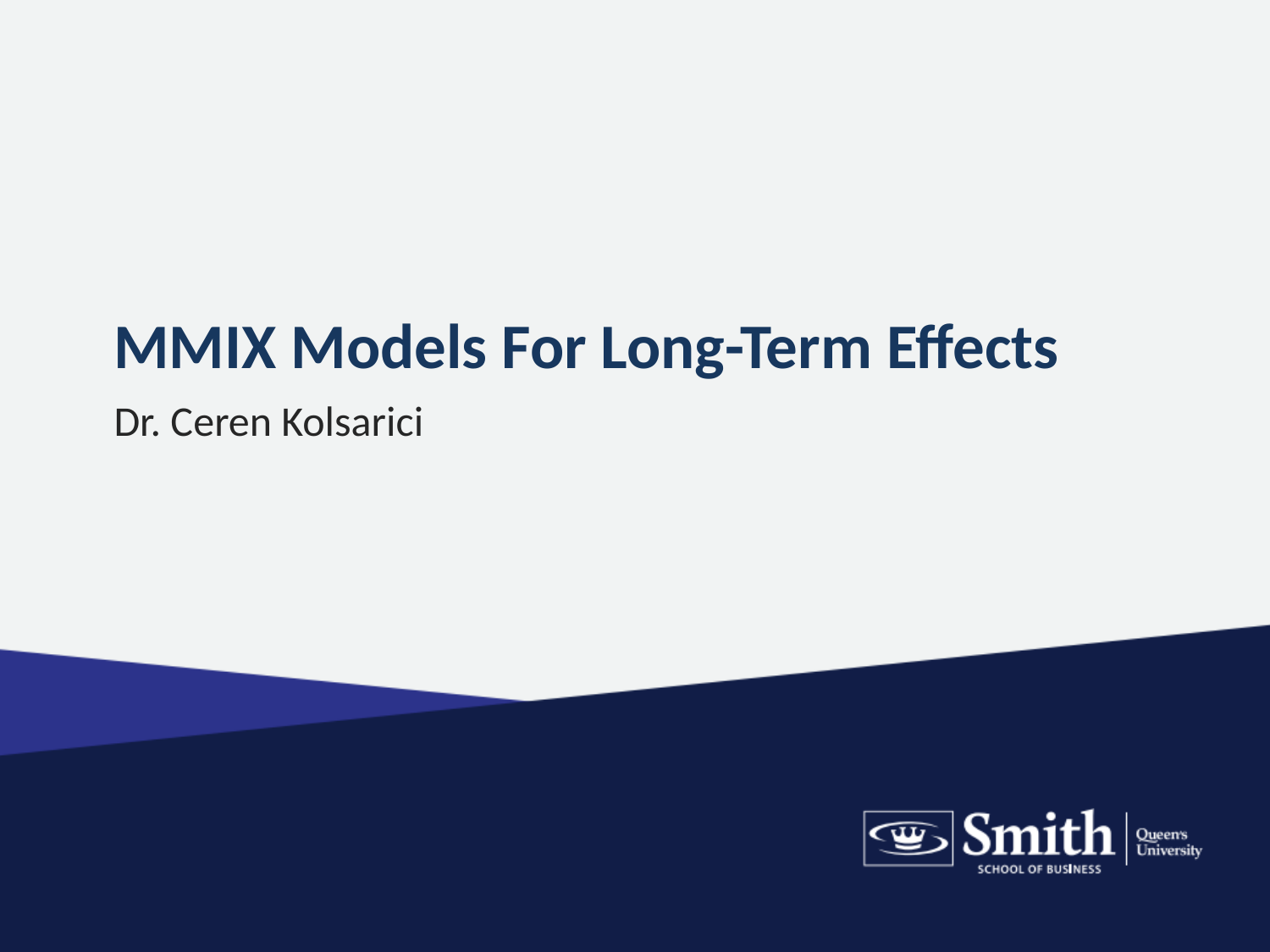

# MMIX Models For Long-Term Effects
Dr. Ceren Kolsarici